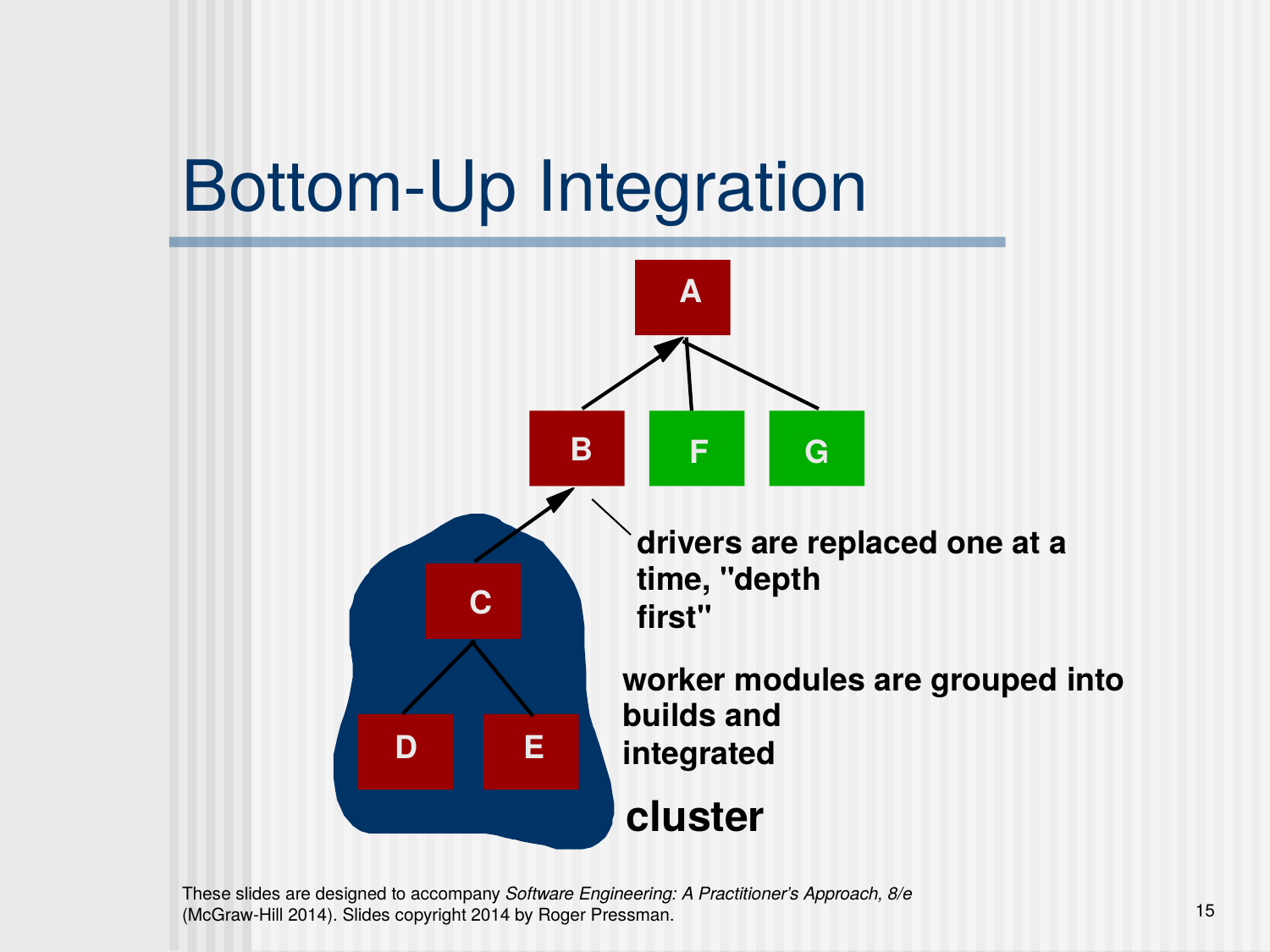

# Bottom-Up Integration

A

B
F
G

drivers are replaced one at a
time, "depth first"

C
worker modules are grouped into
builds and integrated

D
E
cluster
These slides are designed to accompany Software Engineering: A Practitioner’s Approach, 8/e (McGraw-Hill 2014). Slides copyright 2014 by Roger Pressman.
15